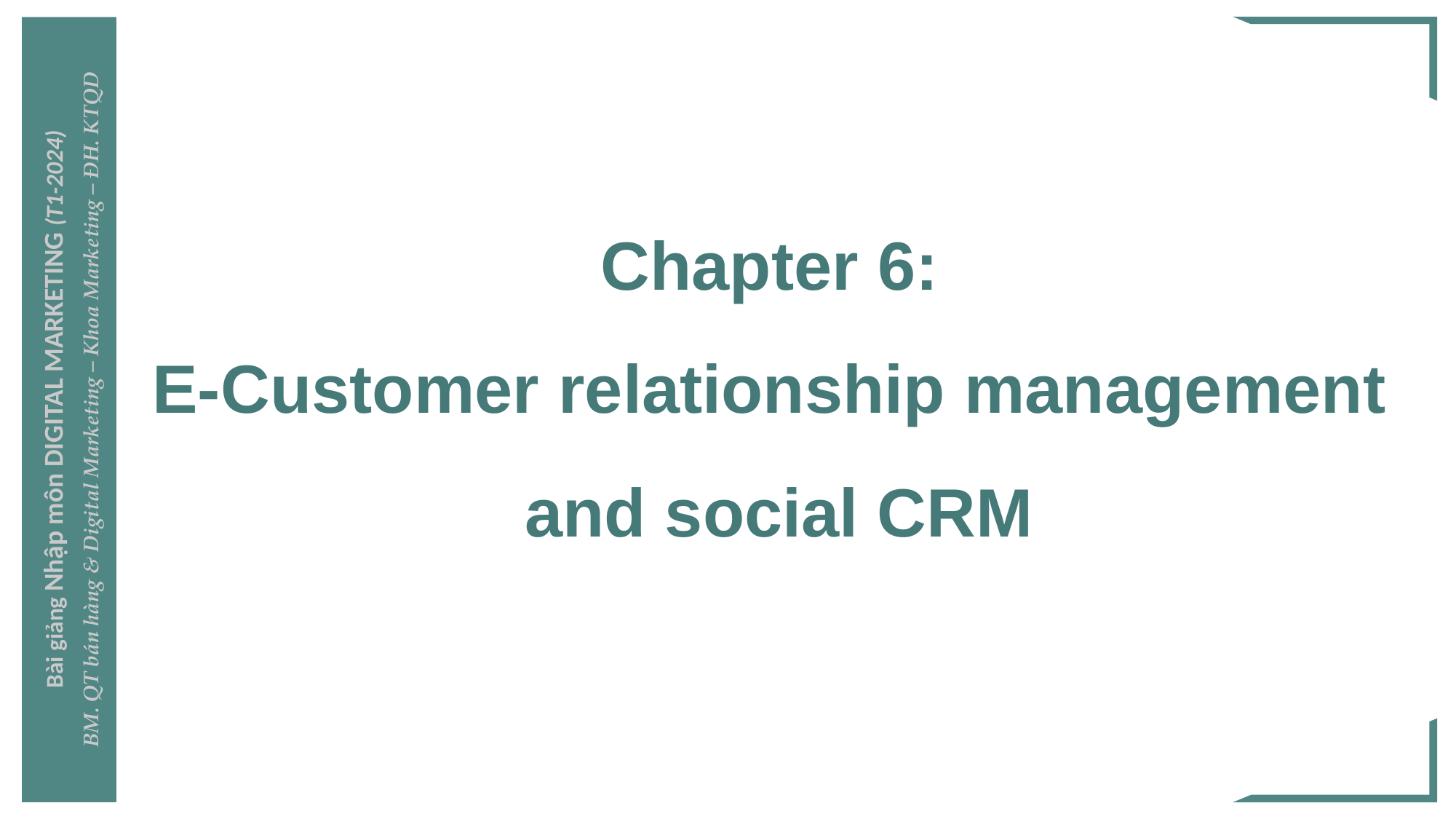

# Chapter 6: E-Customer relationship management and social CRM